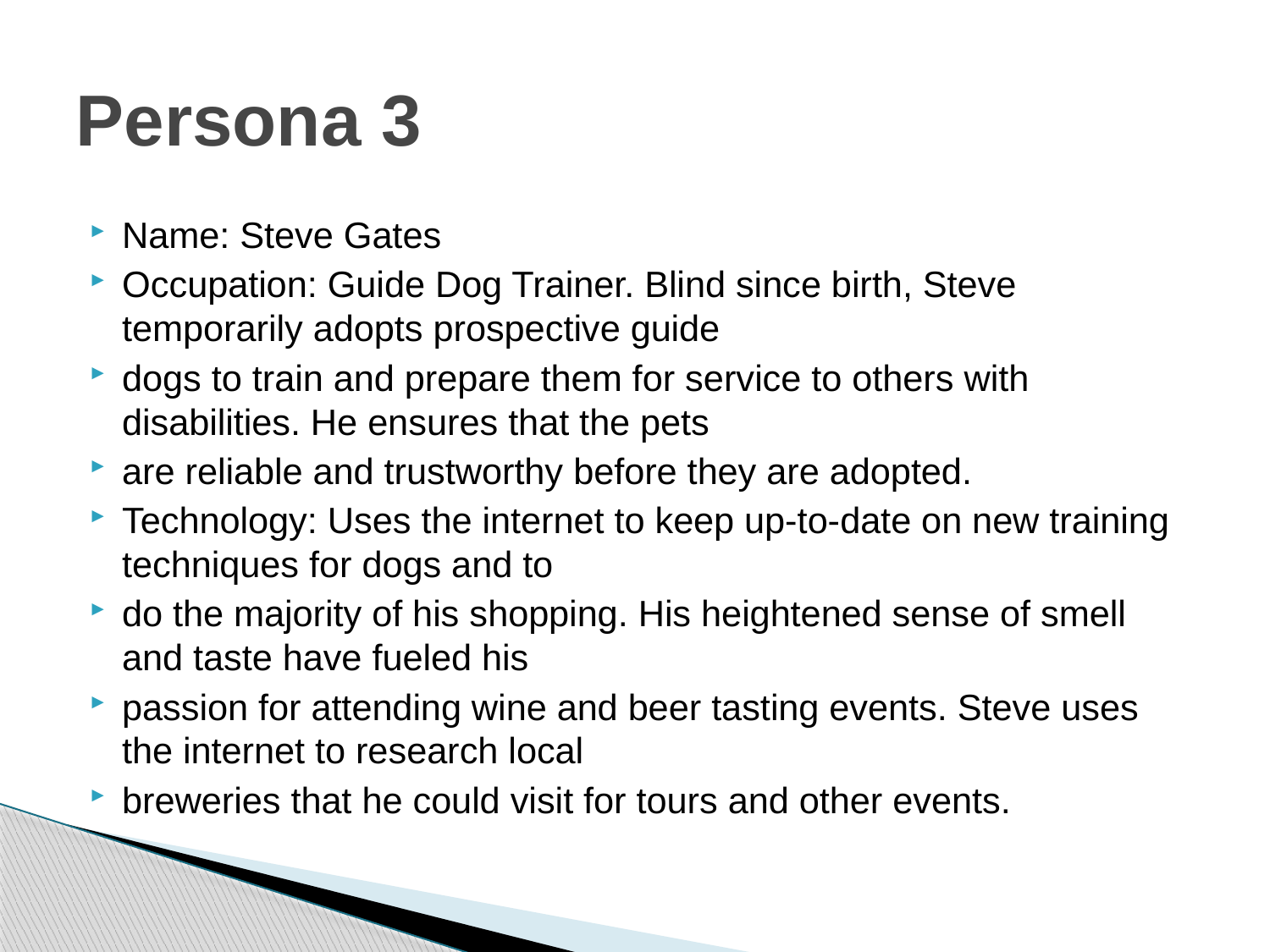

# Persona 3
Name: Steve Gates
Occupation: Guide Dog Trainer. Blind since birth, Steve temporarily adopts prospective guide
dogs to train and prepare them for service to others with disabilities. He ensures that the pets
are reliable and trustworthy before they are adopted.
Technology: Uses the internet to keep up-to-date on new training techniques for dogs and to
do the majority of his shopping. His heightened sense of smell and taste have fueled his
passion for attending wine and beer tasting events. Steve uses the internet to research local
breweries that he could visit for tours and other events.